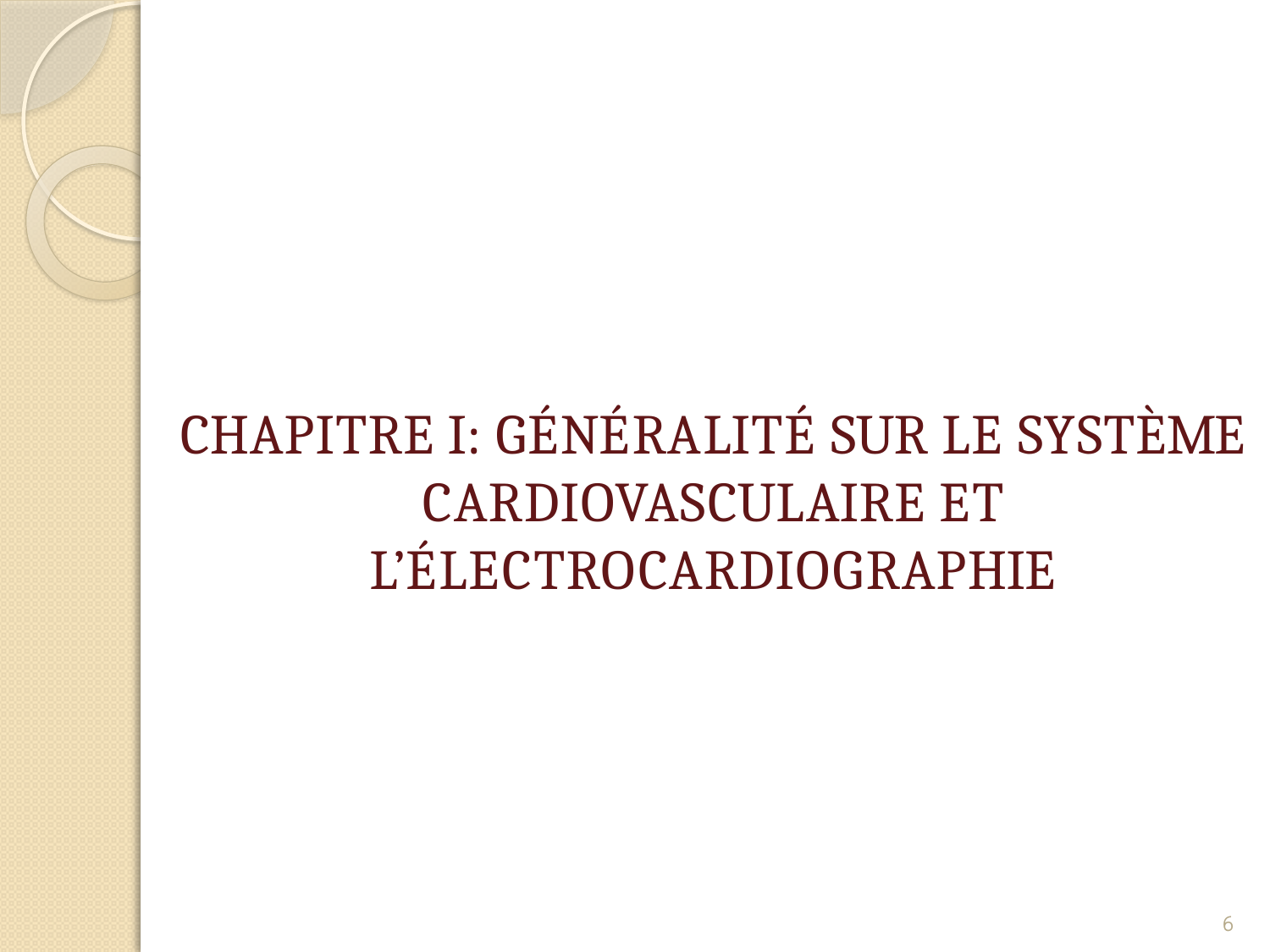

Chapitre I: généralité sur le système cardiovasculaire et l’électrocardiographie
6